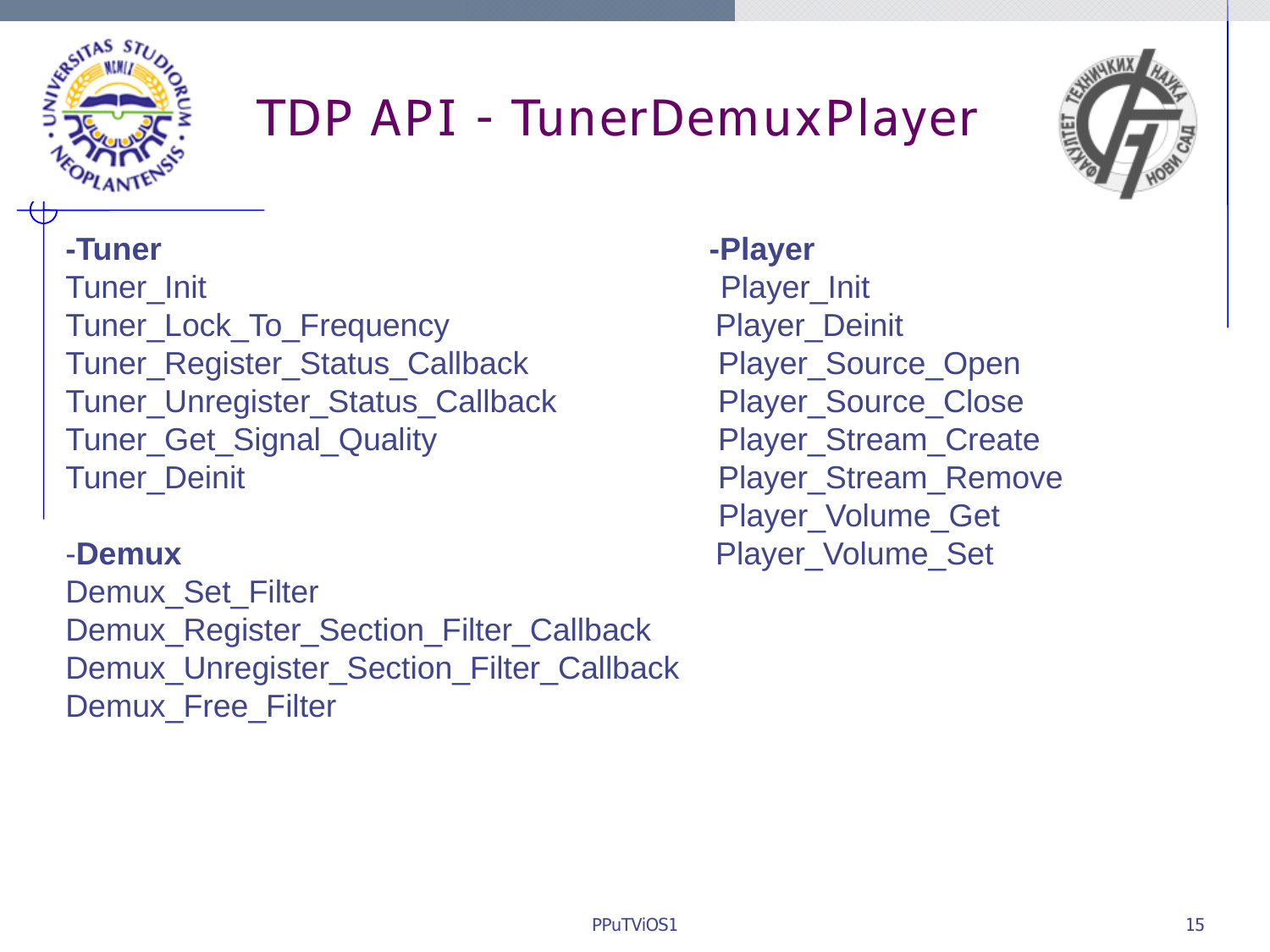

TDP API - TunerDemuxPlayer
-Tuner                                             		 -Player
Tuner_Init                                                          Player_Init
Tuner_Lock_To_Frequency                              Player_Deinit
Tuner_Register_Status_Callback	         	  Player_Source_Open
Tuner_Unregister_Status_Callback	          	  Player_Source_Close
Tuner_Get_Signal_Quality		          	  Player_Stream_Create
Tuner_Deinit				  Player_Stream_Remove
					  Player_Volume_Get
-Demux				                Player_Volume_Set
Demux_Set_Filter			          Demux_Register_Section_Filter_Callback
Demux_Unregister_Section_Filter_Callback
Demux_Free_Filter

PPuTViOS1
15